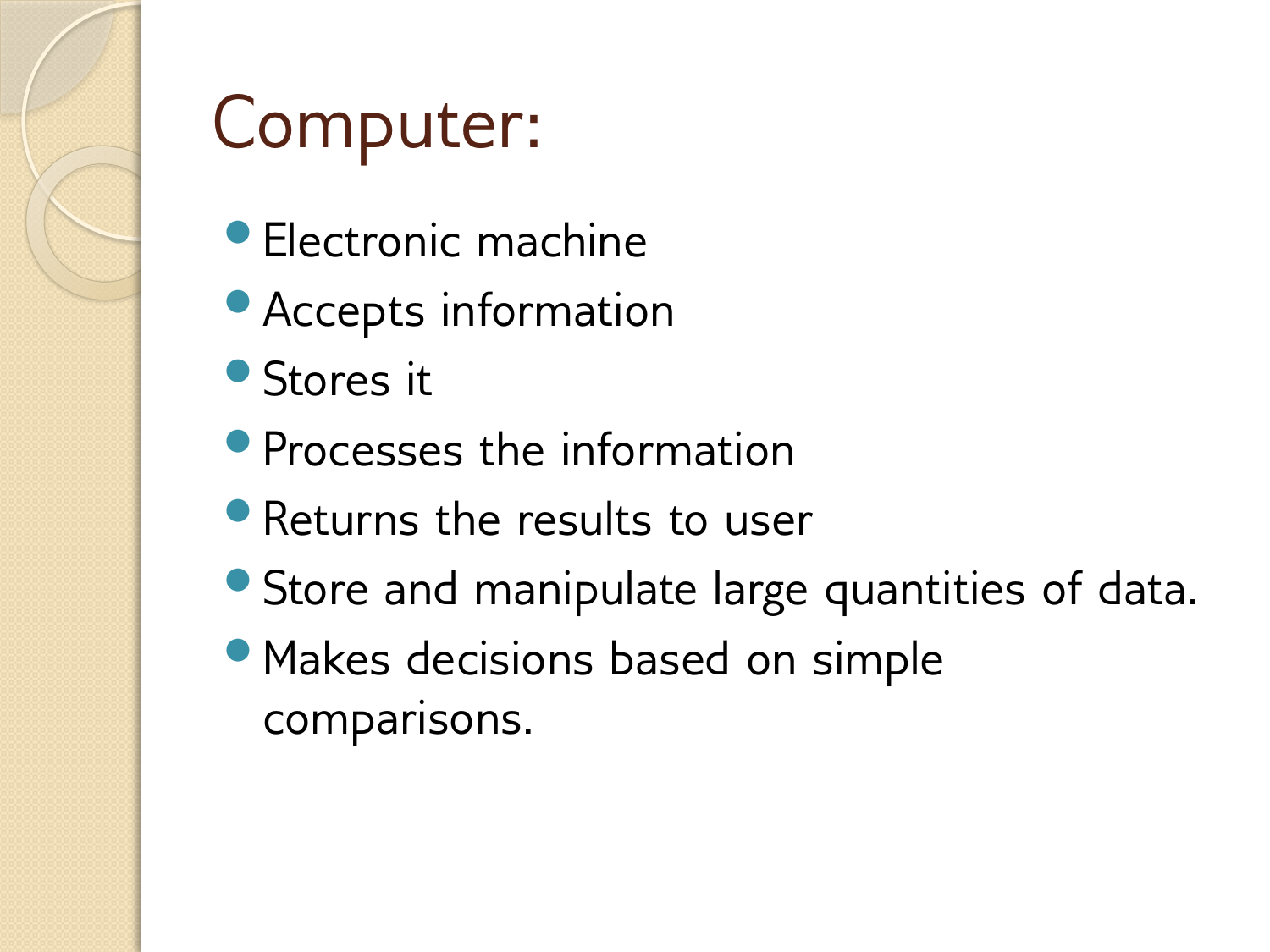

# Computer:
Electronic machine
Accepts information
Stores it
Processes the information
Returns the results to user
Store and manipulate large quantities of data.
Makes decisions based on simple comparisons.